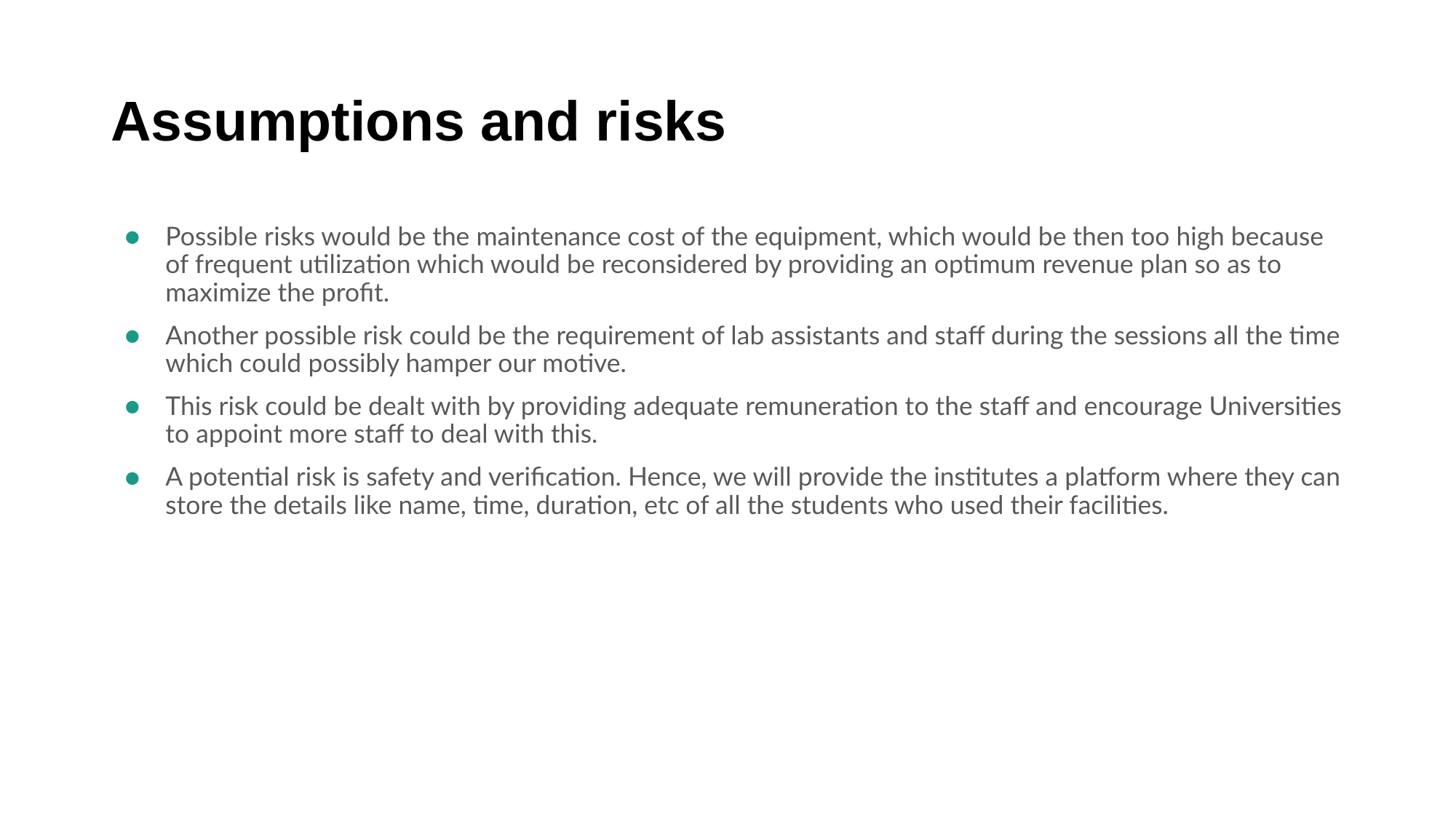

# Assumptions and risks
Possible risks would be the maintenance cost of the equipment, which would be then too high because of frequent utilization which would be reconsidered by providing an optimum revenue plan so as to maximize the profit.
Another possible risk could be the requirement of lab assistants and staff during the sessions all the time which could possibly hamper our motive.
This risk could be dealt with by providing adequate remuneration to the staff and encourage Universities to appoint more staff to deal with this.
A potential risk is safety and verification. Hence, we will provide the institutes a platform where they can store the details like name, time, duration, etc of all the students who used their facilities.